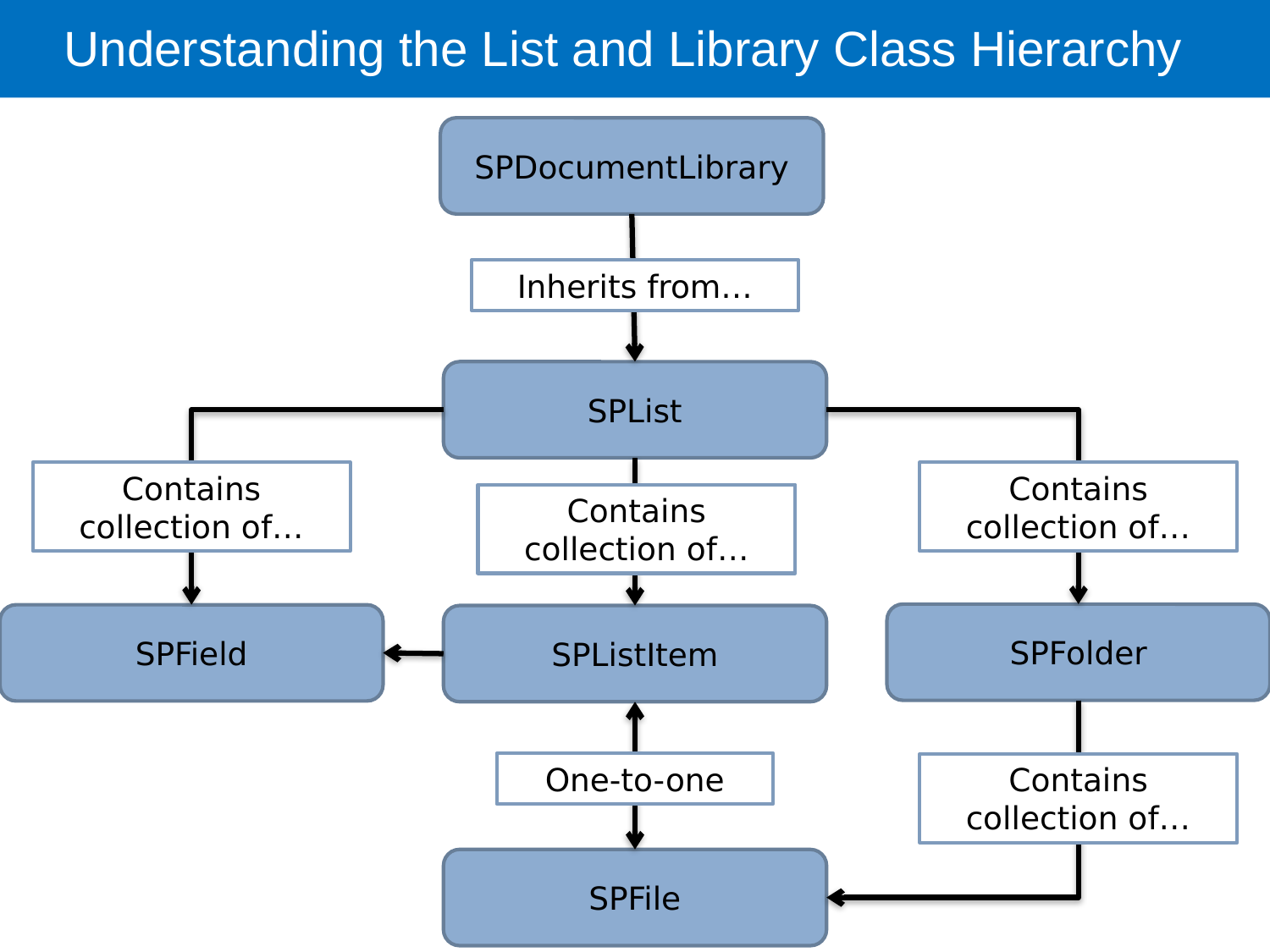

# Understanding the List and Library Class Hierarchy
SPDocumentLibrary
Inherits from…
SPList
Contains collection of…
Contains collection of…
Contains collection of…
SPFolder
SPField
SPListItem
One-to-one
Contains collection of…
SPFile